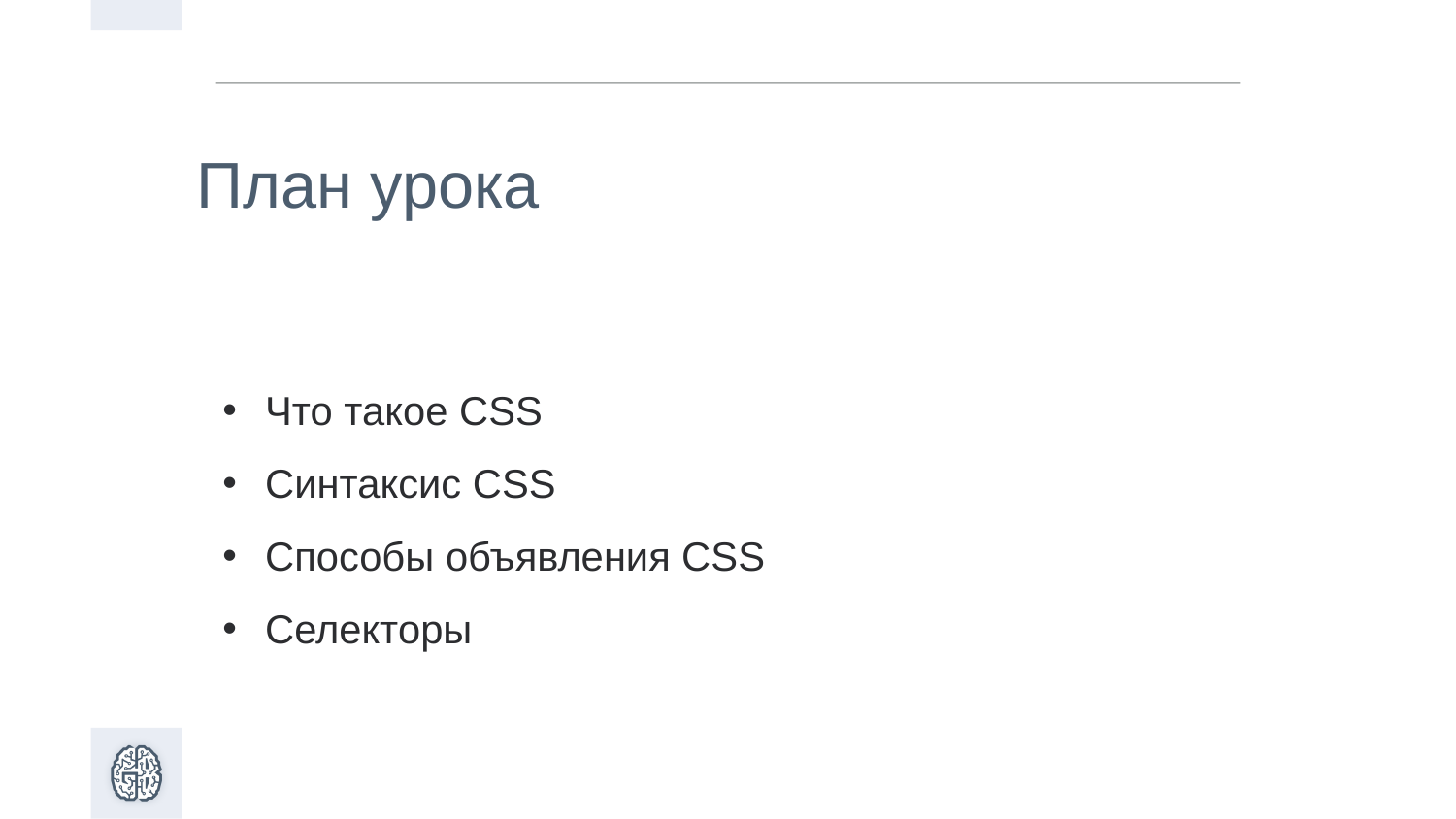

План урока
Что такое CSS
Синтаксис CSS
Способы объявления CSS
Селекторы